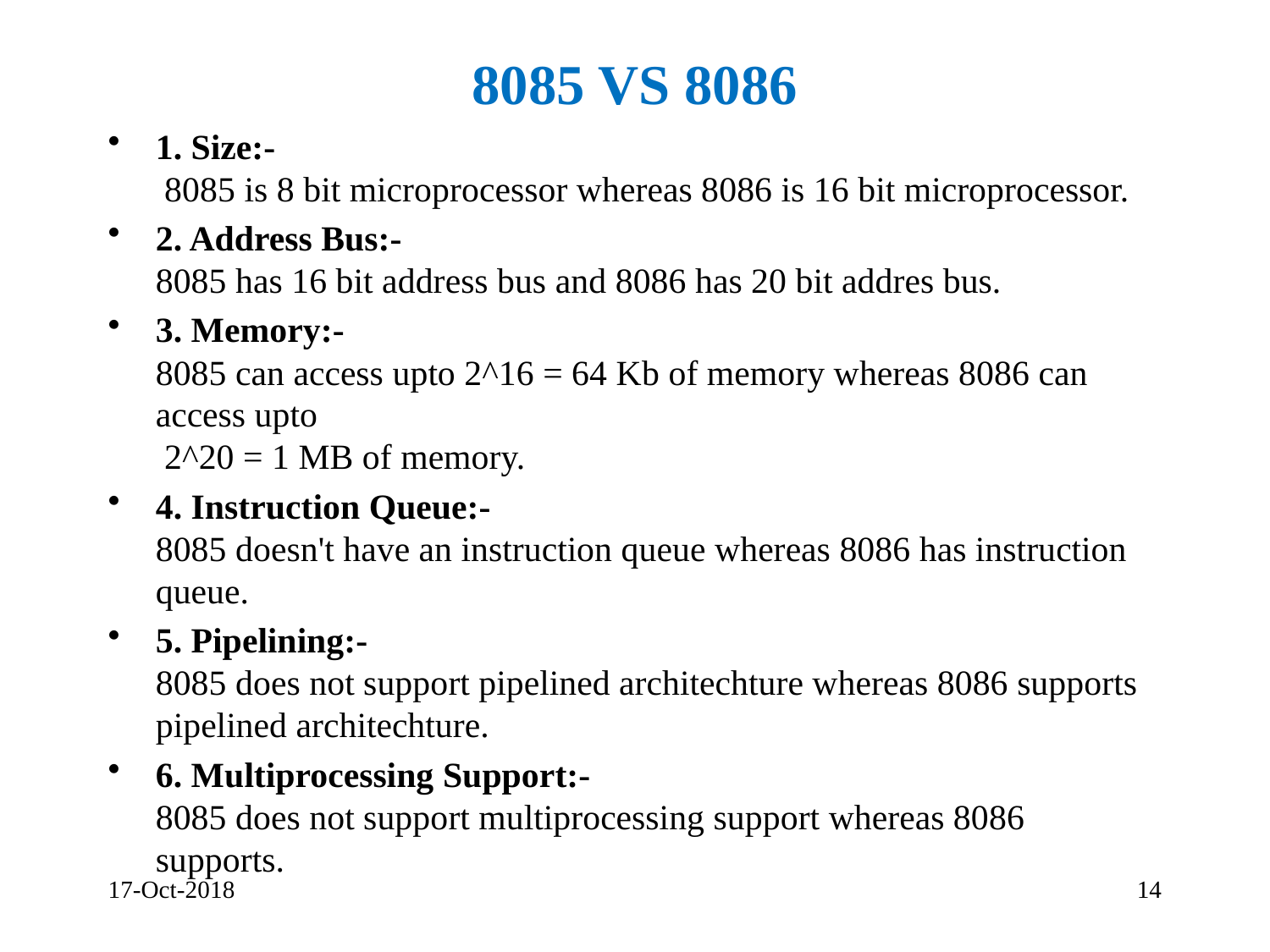

# 8085 VS 8086
1. Size:-
 8085 is 8 bit microprocessor whereas 8086 is 16 bit microprocessor.
2. Address Bus:-
8085 has 16 bit address bus and 8086 has 20 bit addres bus.
3. Memory:-
8085 can access upto 2^16 = 64 Kb of memory whereas 8086 can access upto
 2^20 = 1 MB of memory.
4. Instruction Queue:-
8085 doesn't have an instruction queue whereas 8086 has instruction queue.
5. Pipelining:-
8085 does not support pipelined architechture whereas 8086 supports pipelined architechture.
6. Multiprocessing Support:-
8085 does not support multiprocessing support whereas 8086 supports.
17-Oct-2018
14